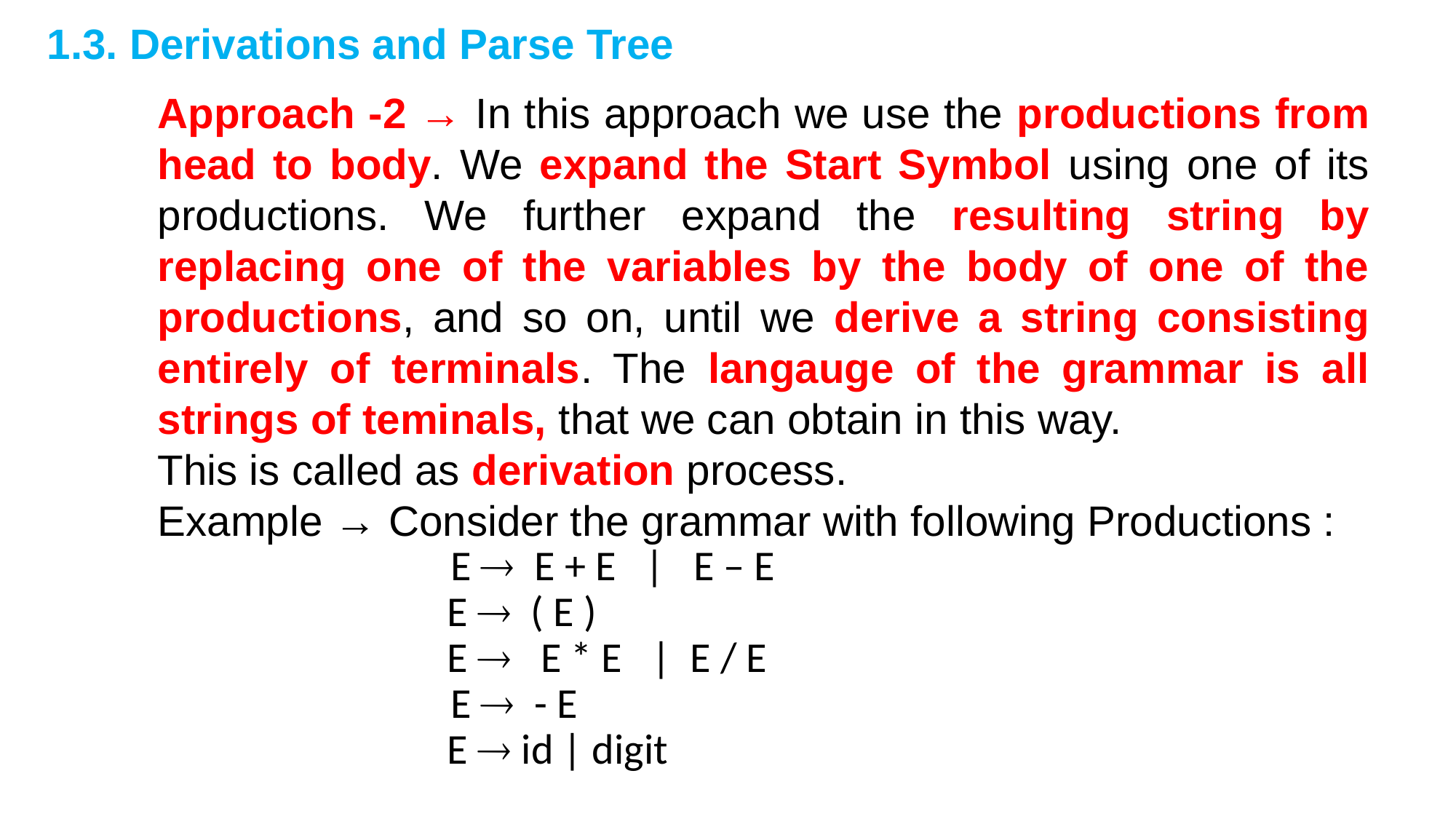

# 1.3. Derivations and Parse Tree
Approach -2 → In this approach we use the productions from head to body. We expand the Start Symbol using one of its productions. We further expand the resulting string by replacing one of the variables by the body of one of the productions, and so on, until we derive a string consisting entirely of terminals. The langauge of the grammar is all strings of teminals, that we can obtain in this way.
This is called as derivation process.
Example → Consider the grammar with following Productions :
                            E →  E + E   |   E – E
                                  E →  ( E )
                                  E →   E * E   |  E / E
                                        E →  - E
                                  E → id | digit